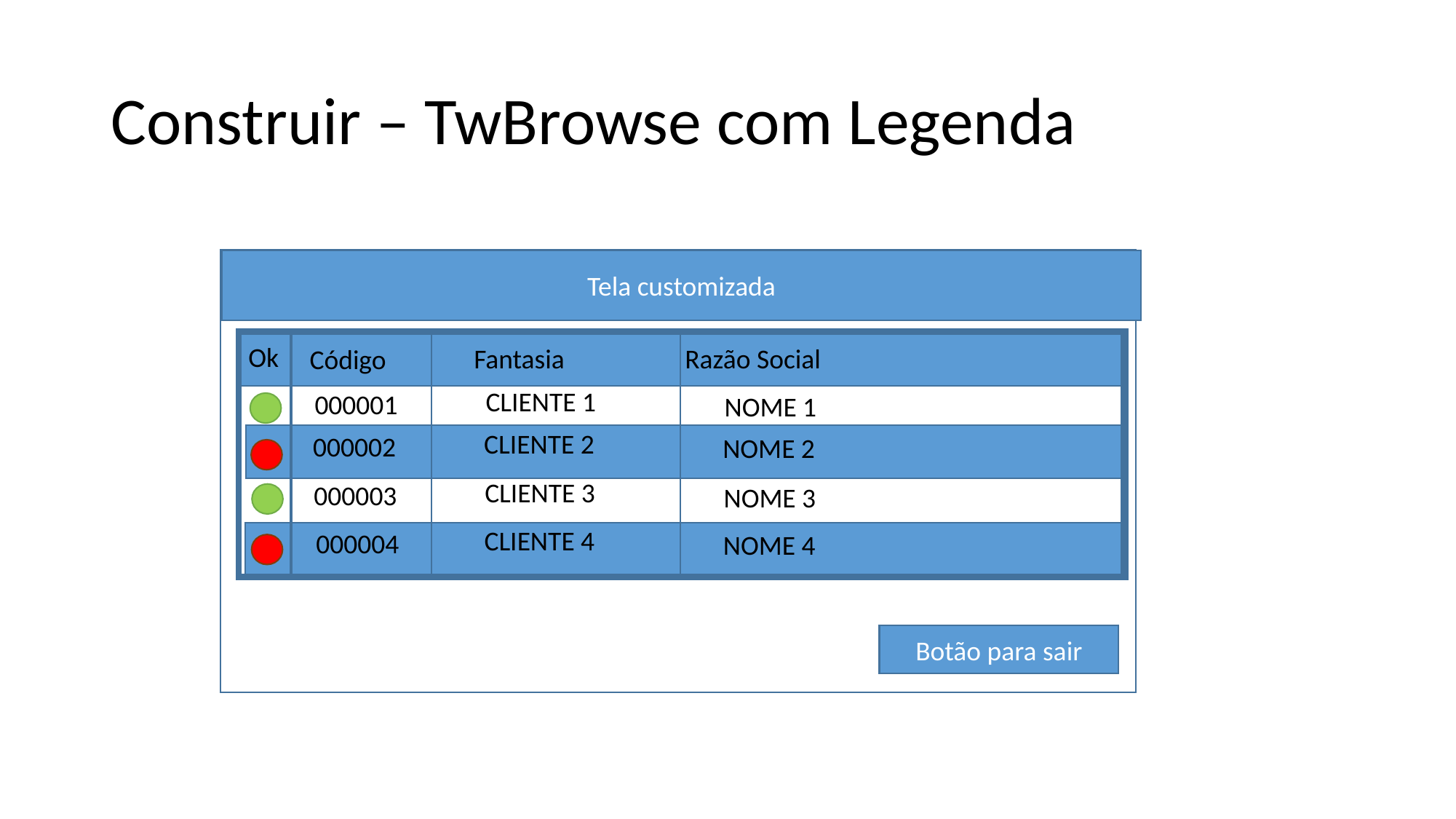

# Construir – TwBrowse com Legenda

Tela customizada

Ok
Razão Social
Fantasia
Código

CLIENTE 1
000001
NOME 1

CLIENTE 2
000002
NOME 2

CLIENTE 3
000003
NOME 3

CLIENTE 4
000004
NOME 4

Botão para sair